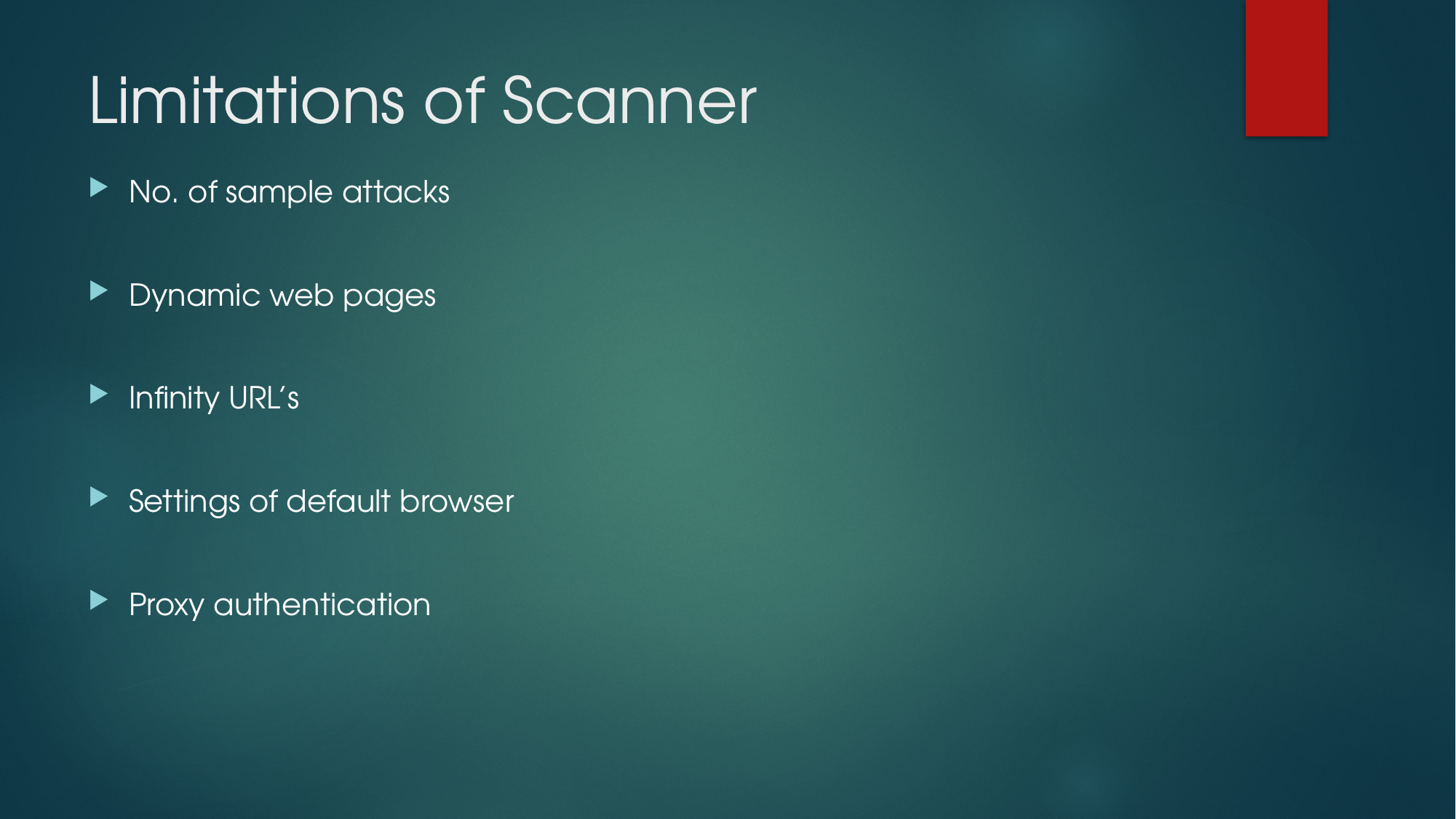

# Limitations of Scanner
No. of sample attacks

Dynamic web pages

Infinity URL’s

Settings of default browser

Proxy authentication